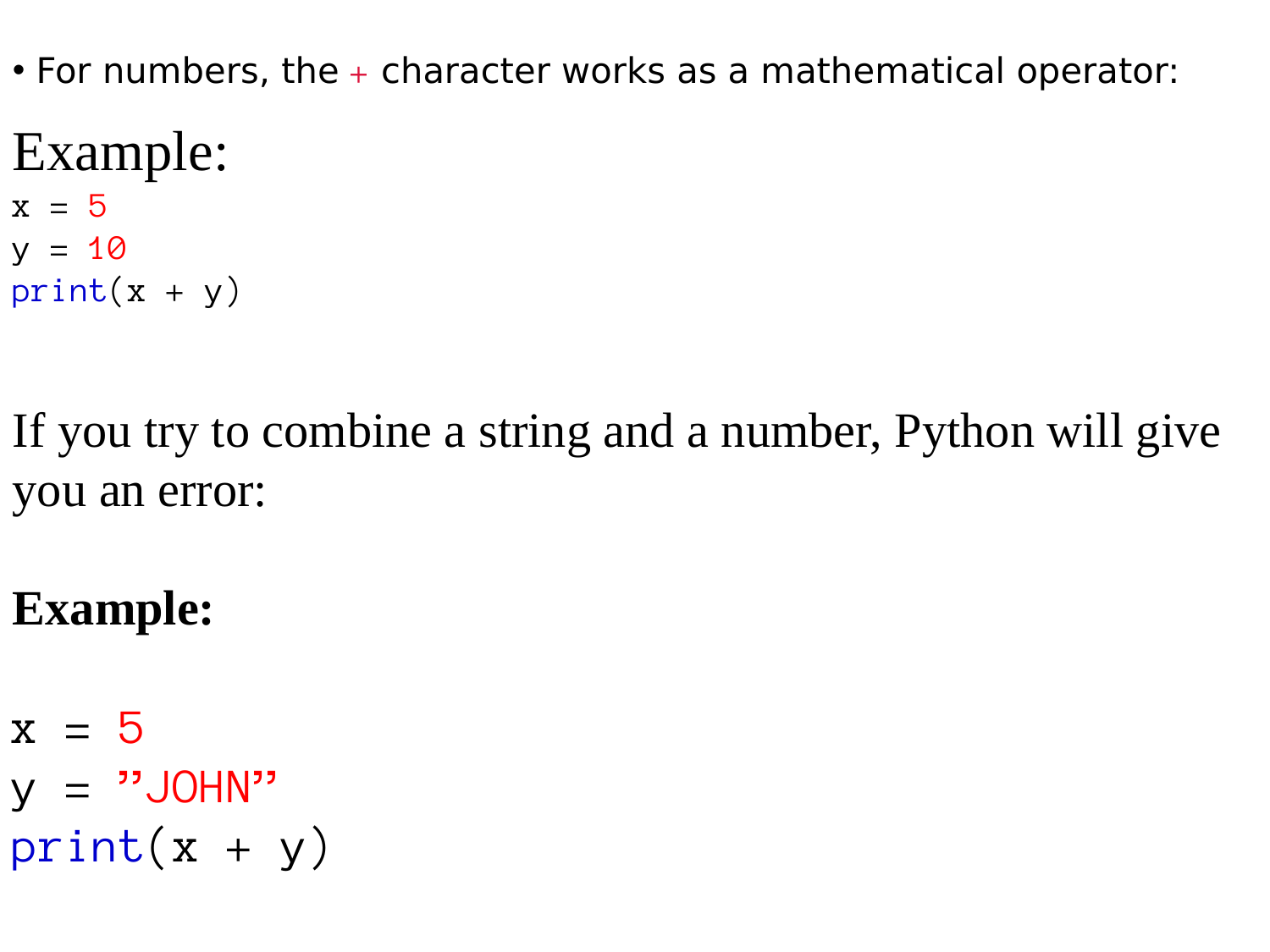

For numbers, the + character works as a mathematical operator:

Example:
x = 5
y = 10
print(x + y)

If you try to combine a string and a number, Python will give you an error:

Example:

x = 5
y = ”JOHN”
print(x + y)